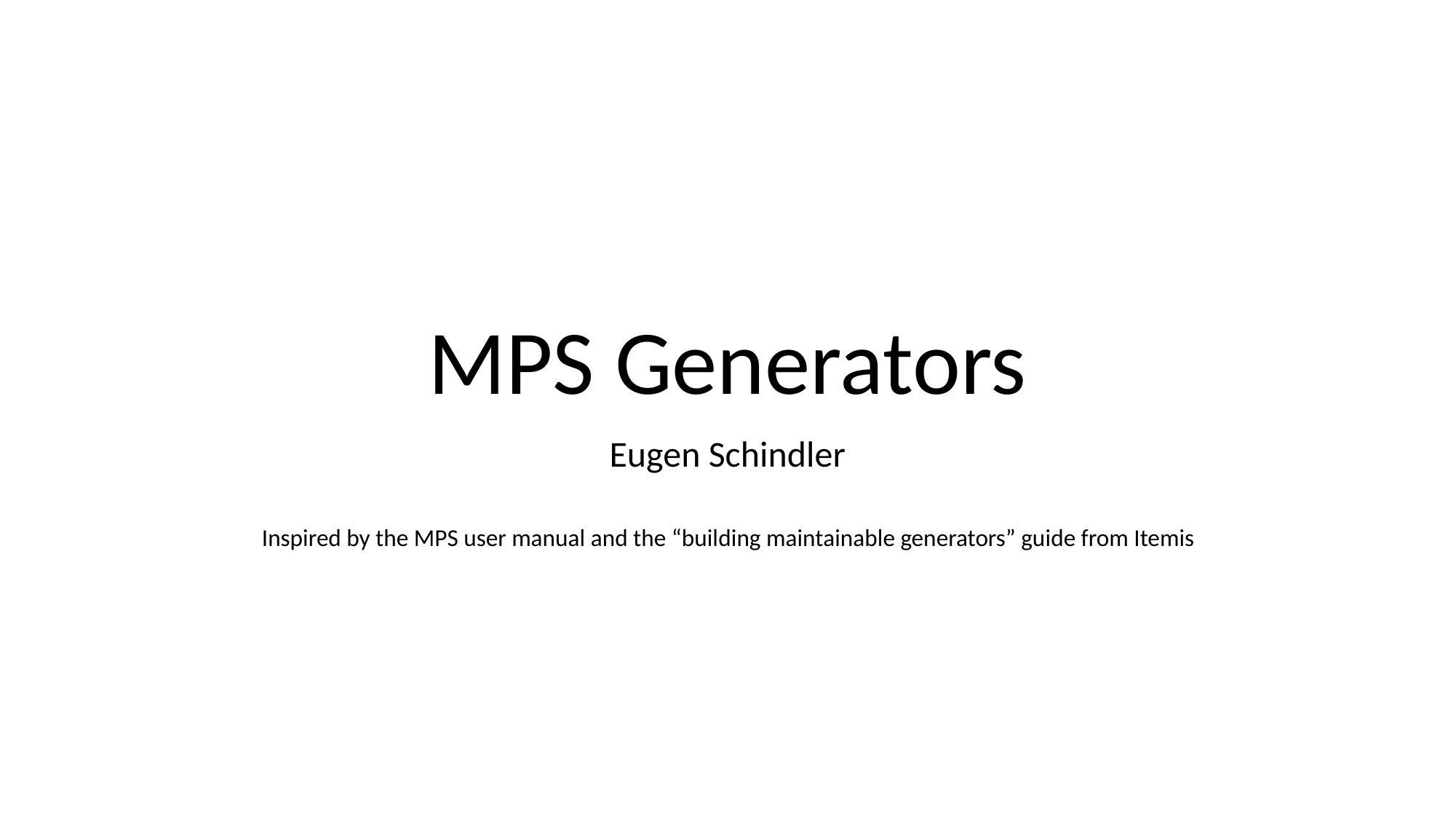

# MPS Generators
Eugen Schindler
Inspired by the MPS user manual and the “building maintainable generators” guide from Itemis